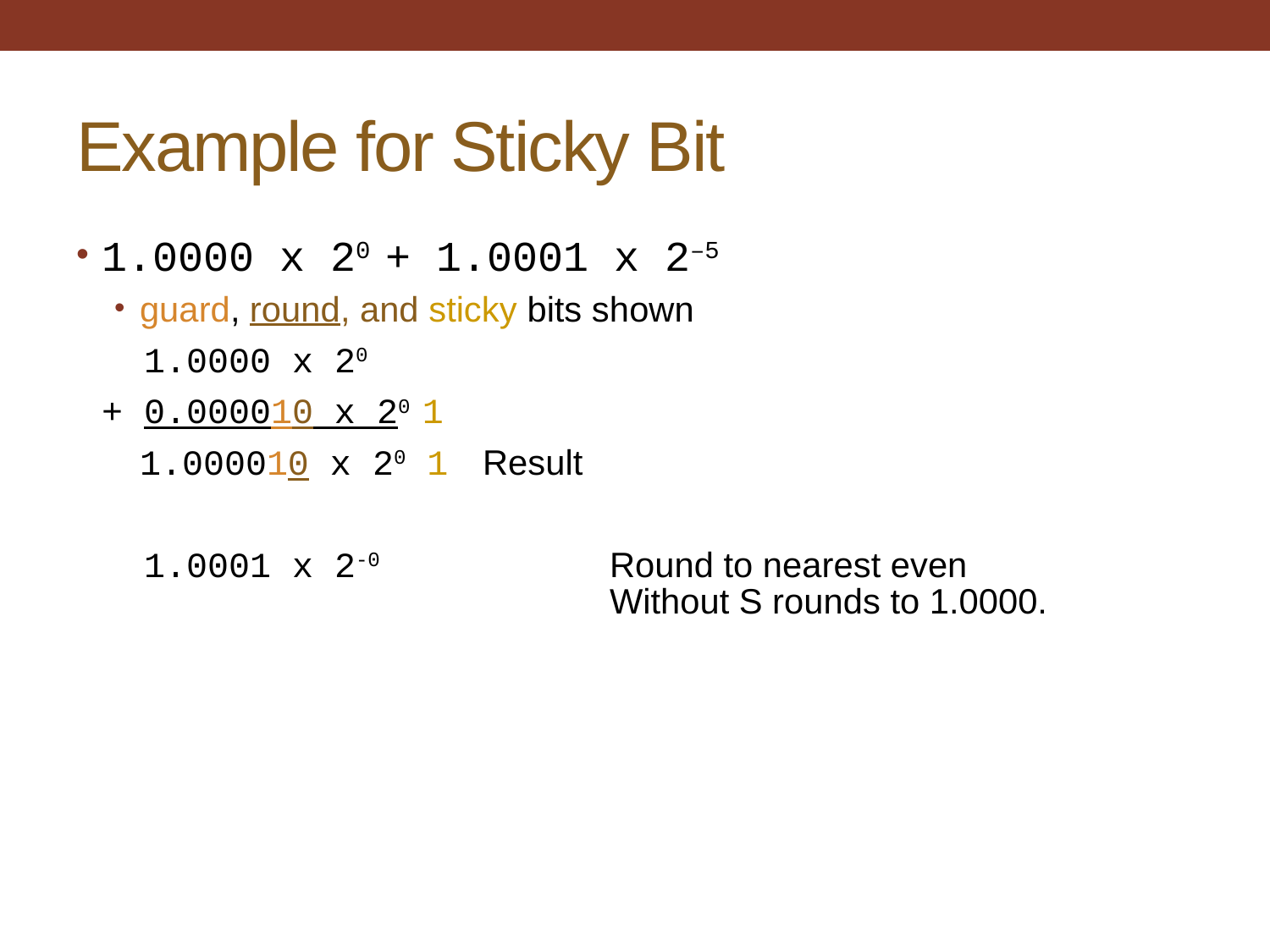

# Example for Sticky Bit
1.0000 x 20 + 1.0001 x 2–5
guard, round, and sticky bits shown
	  1.0000 x 20
	+ 0.000010 x 20 1
   1.000010 x 20 1 	Result

	  1.0001 x 2-0 		Round to nearest even
 				Without S rounds to 1.0000.